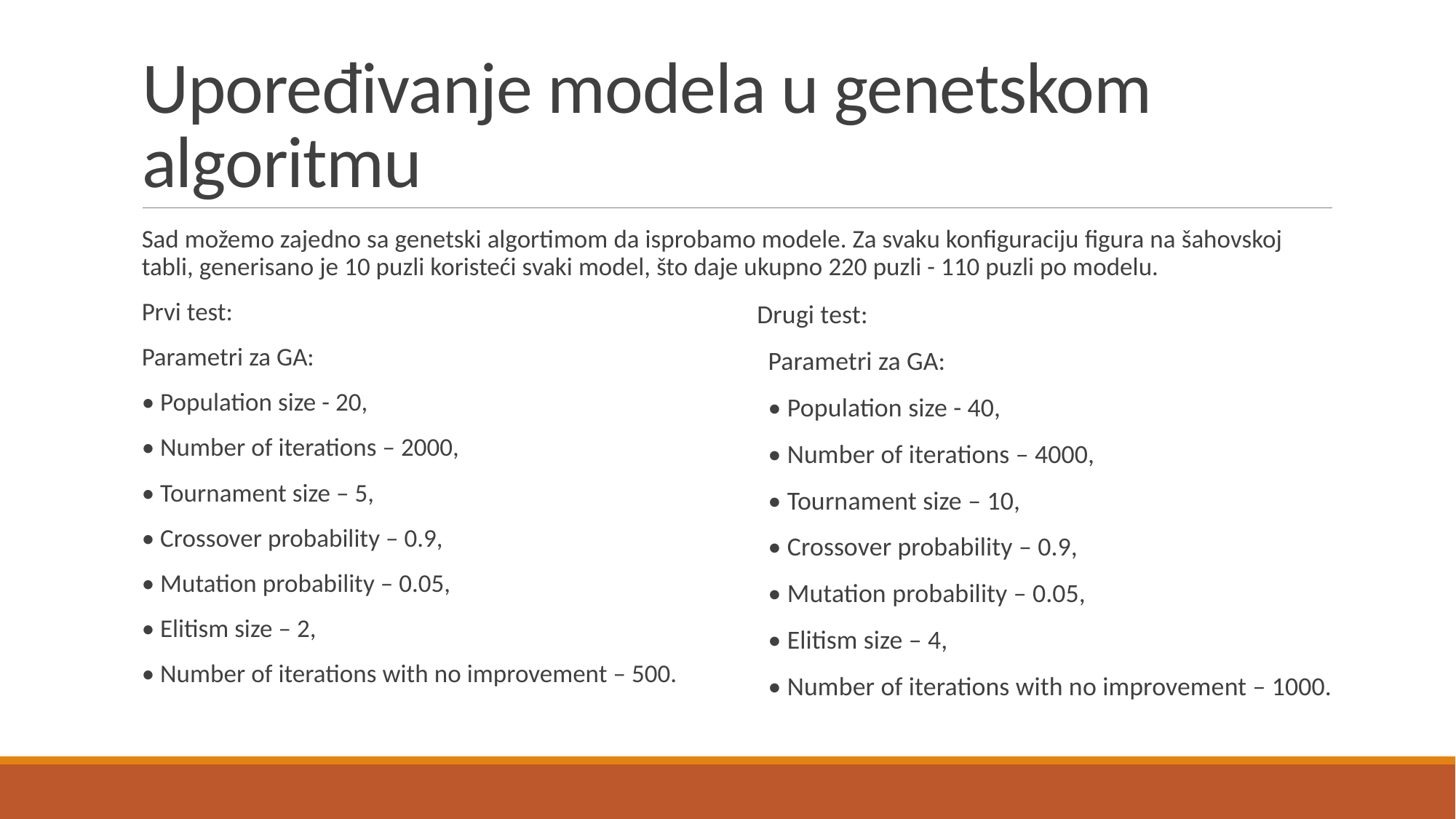

# Upoređivanje modela u genetskom algoritmu
Sad možemo zajedno sa genetski algortimom da isprobamo modele. Za svaku konfiguraciju figura na šahovskoj tabli, generisano je 10 puzli koristeći svaki model, što daje ukupno 220 puzli - 110 puzli po modelu.
Prvi test:
Parametri za GA:
• Population size - 20,
• Number of iterations – 2000,
• Tournament size – 5,
• Crossover probability – 0.9,
• Mutation probability – 0.05,
• Elitism size – 2,
• Number of iterations with no improvement – 500.

Drugi test:
Parametri za GA:
• Population size - 40,
• Number of iterations – 4000,
• Tournament size – 10,
• Crossover probability – 0.9,
• Mutation probability – 0.05,
• Elitism size – 4,
• Number of iterations with no improvement – 1000.